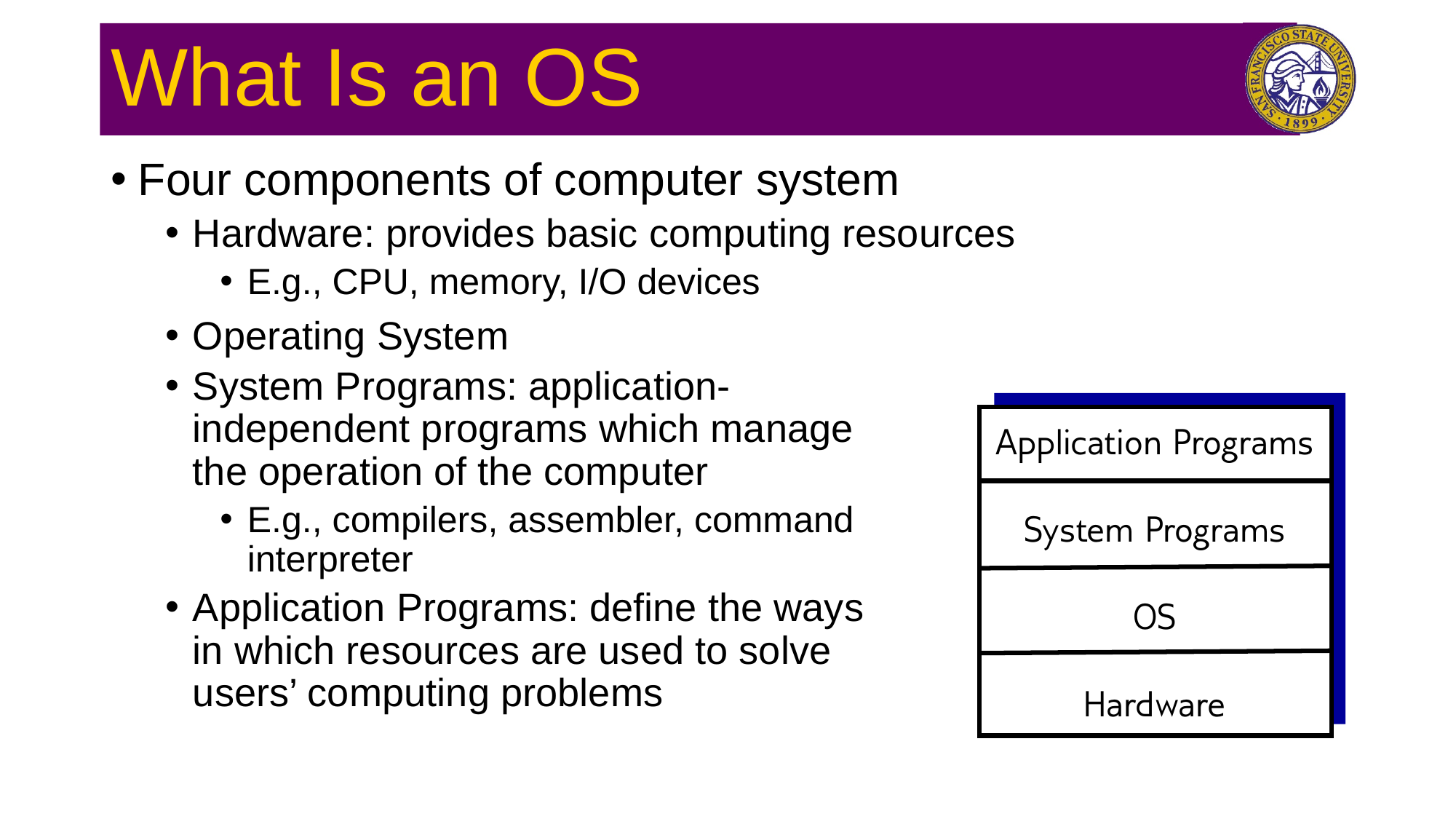

# What Is an OS
Four components of computer system
Hardware: provides basic computing resources
E.g., CPU, memory, I/O devices
Operating System
System Programs: application-independent programs which manage the operation of the computer
E.g., compilers, assembler, command interpreter
Application Programs: define the ways in which resources are used to solve users’ computing problems

Application Programs

System Programs

OS

Hardware